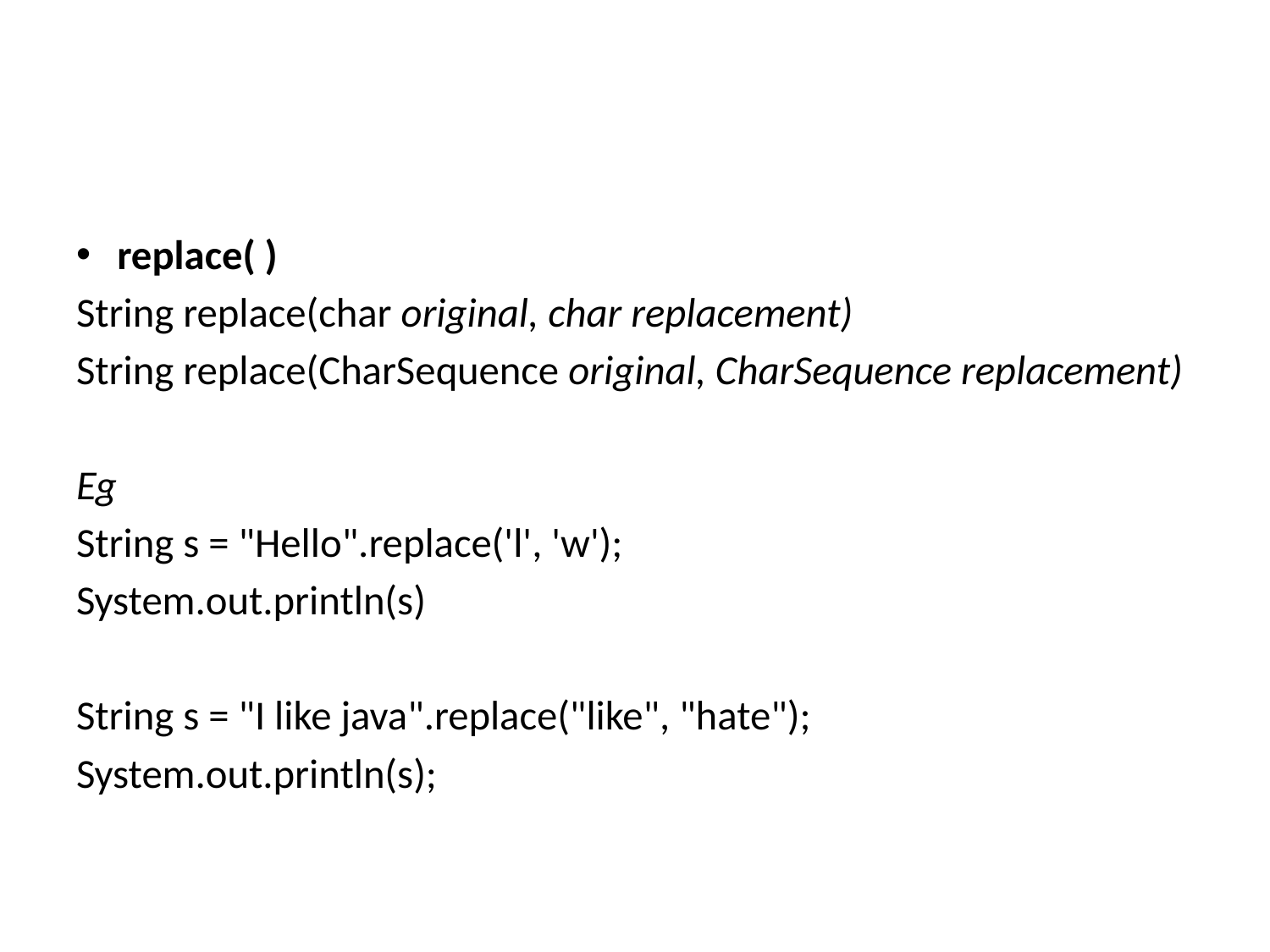

#
replace( )
String replace(char original, char replacement)
String replace(CharSequence original, CharSequence replacement)

Eg
String s = "Hello".replace('l', 'w');
System.out.println(s)

String s = "I like java".replace("like", "hate");
System.out.println(s);